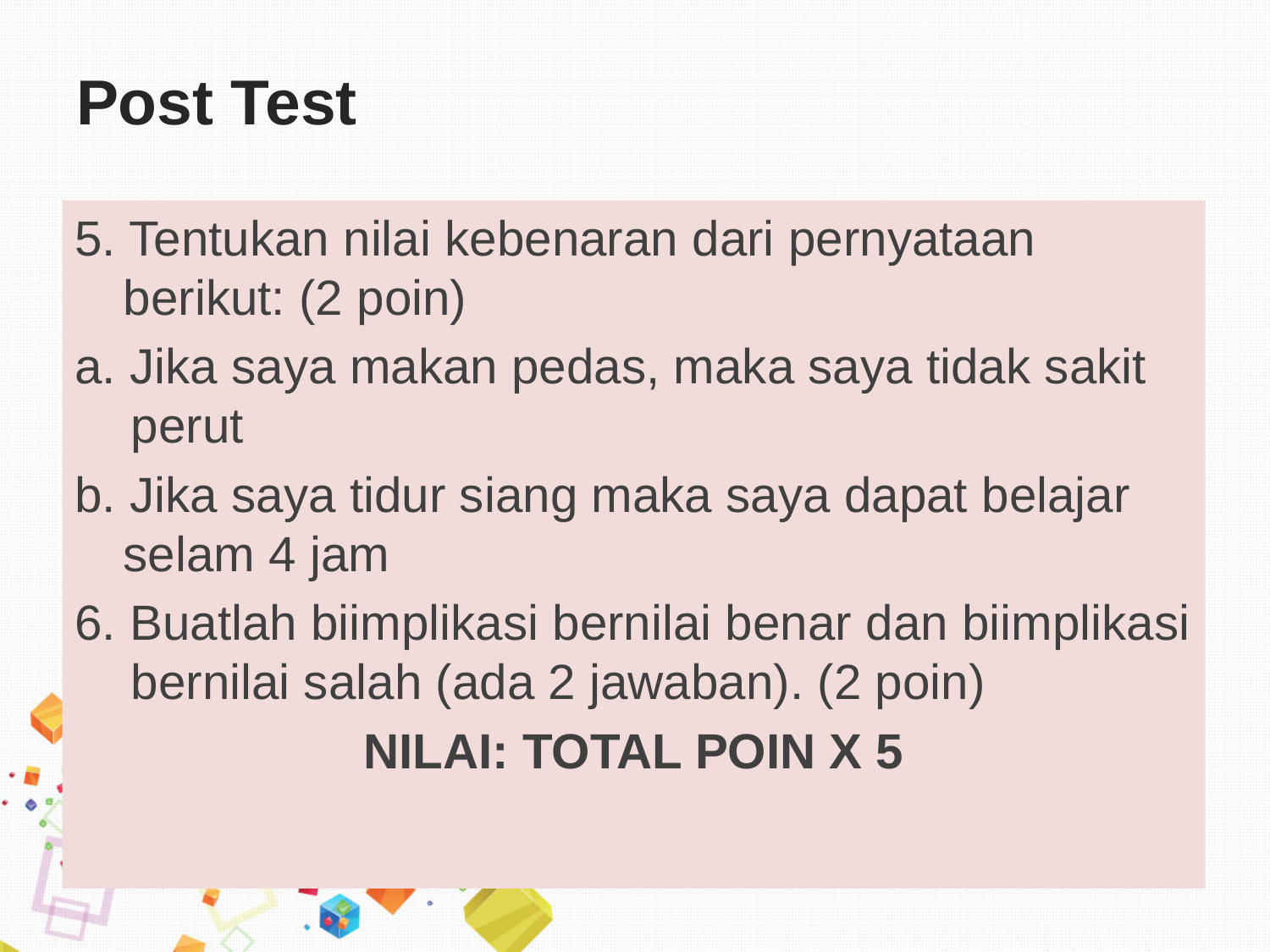

# Post Test
5. Tentukan nilai kebenaran dari pernyataan berikut: (2 poin)
a. Jika saya makan pedas, maka saya tidak sakit perut
b. Jika saya tidur siang maka saya dapat belajar selam 4 jam
6. Buatlah biimplikasi bernilai benar dan biimplikasi bernilai salah (ada 2 jawaban). (2 poin)
NILAI: TOTAL POIN X 5